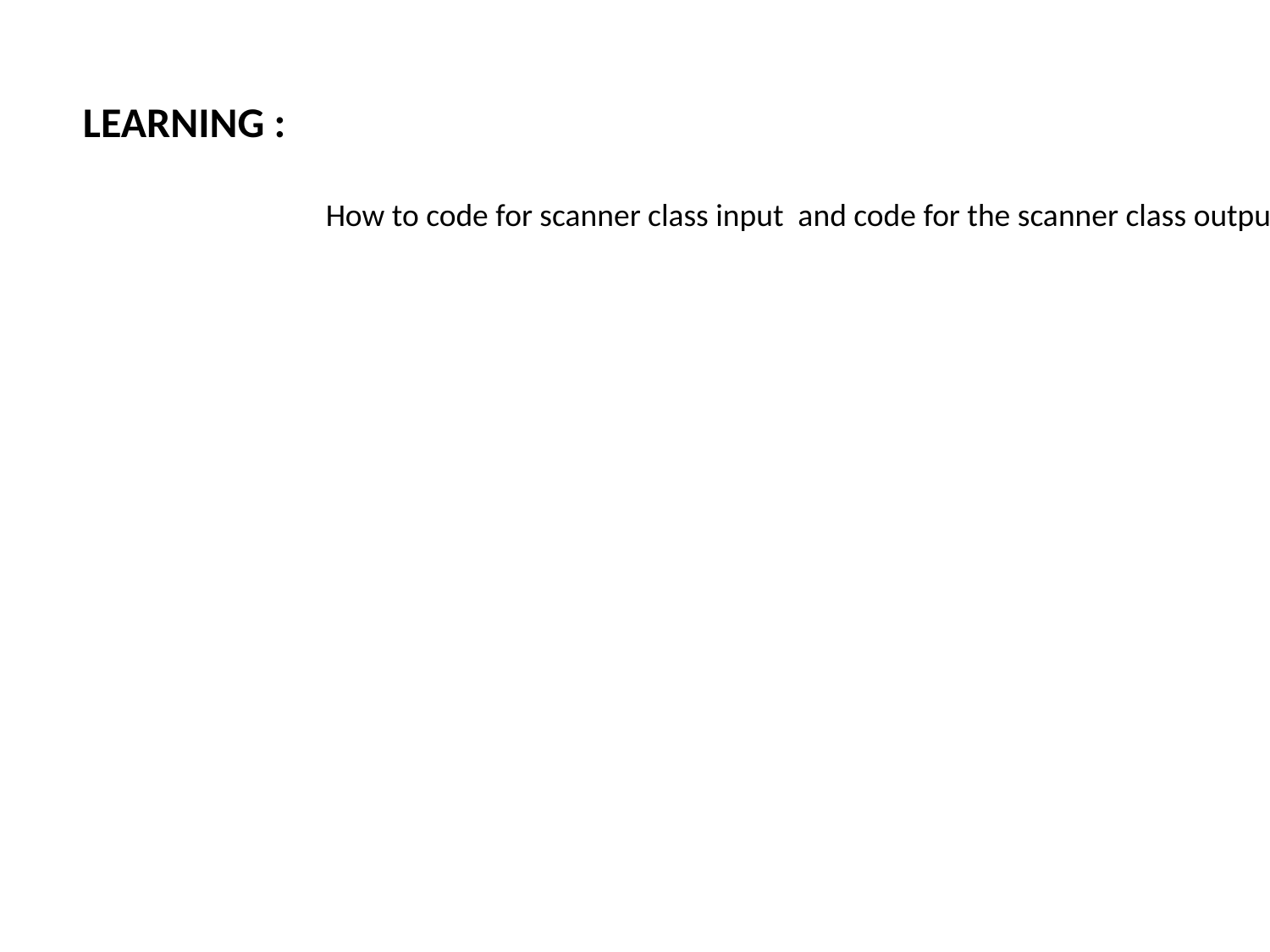

LEARNING :
How to code for scanner class input  and code for the scanner class output